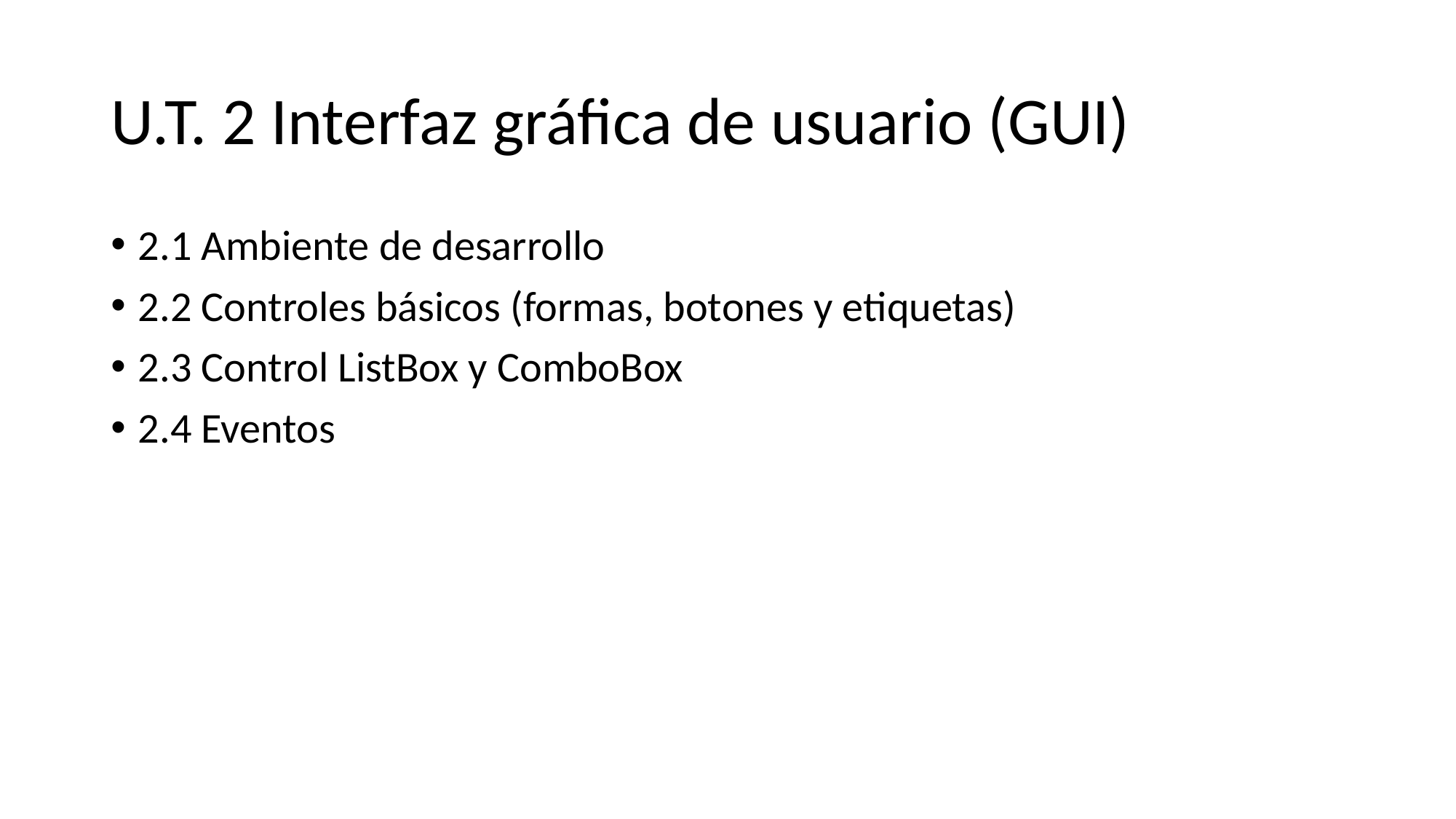

# U.T. 2 Interfaz gráfica de usuario (GUI)
2.1 Ambiente de desarrollo
2.2 Controles básicos (formas, botones y etiquetas)
2.3 Control ListBox y ComboBox
2.4 Eventos